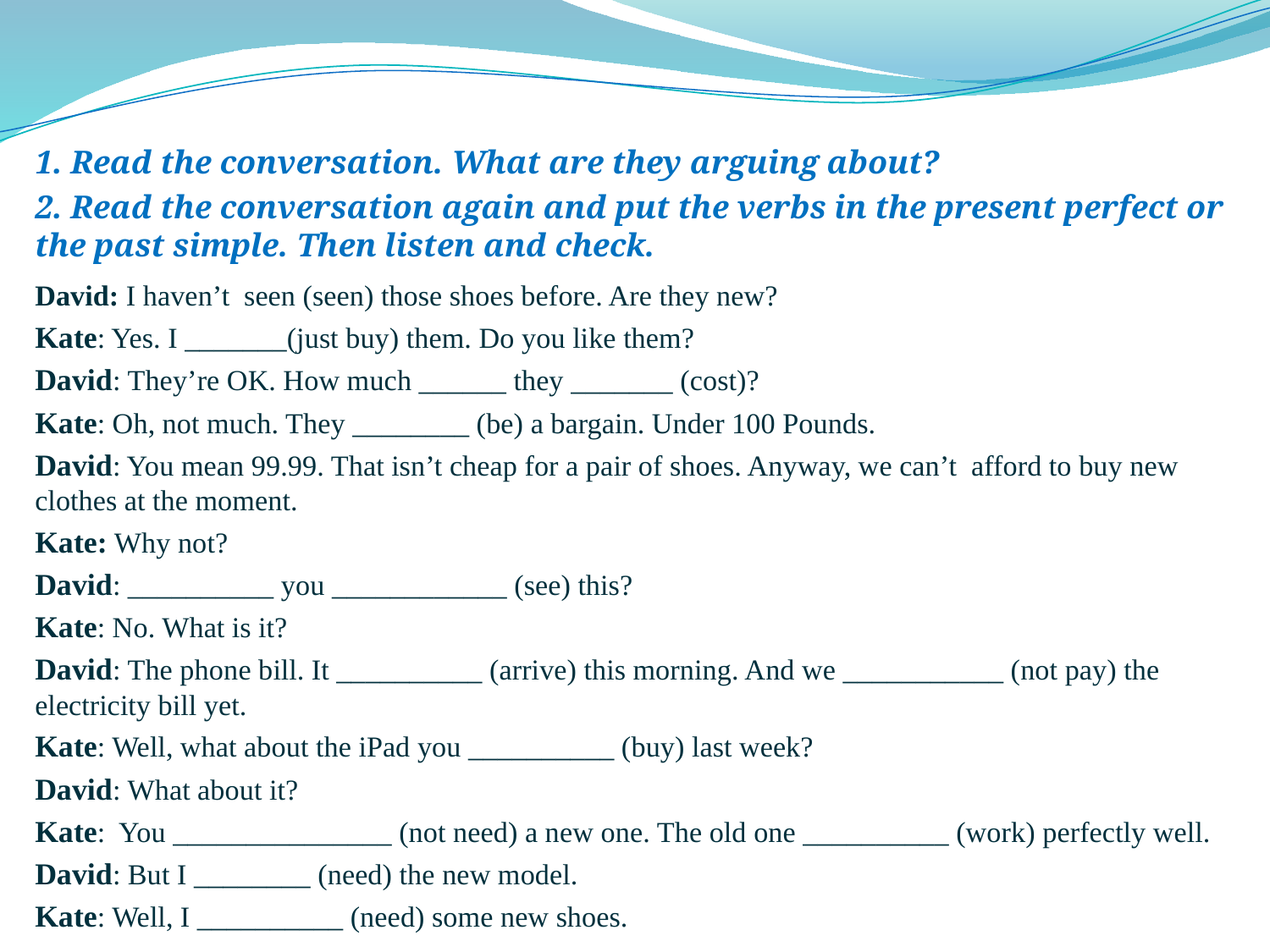

1. Read the conversation. What are they arguing about?
2. Read the conversation again and put the verbs in the present perfect or the past simple. Then listen and check.
David: I haven’t  seen (seen) those shoes before. Are they new?
Kate: Yes. I _______(just buy) them. Do you like them?
David: They’re OK. How much ______ they _______ (cost)?
Kate: Oh, not much. They ________ (be) a bargain. Under 100 Pounds.
David: You mean 99.99. That isn’t cheap for a pair of shoes. Anyway, we can’t  afford to buy new clothes at the moment.
Kate: Why not?
David: __________ you ____________ (see) this?
Kate: No. What is it?
David: The phone bill. It __________ (arrive) this morning. And we ___________ (not pay) the electricity bill yet.
Kate: Well, what about the iPad you __________ (buy) last week?
David: What about it?
Kate:  You _______________ (not need) a new one. The old one __________ (work) perfectly well.
David: But I ________ (need) the new model.
Kate: Well, I __________ (need) some new shoes.